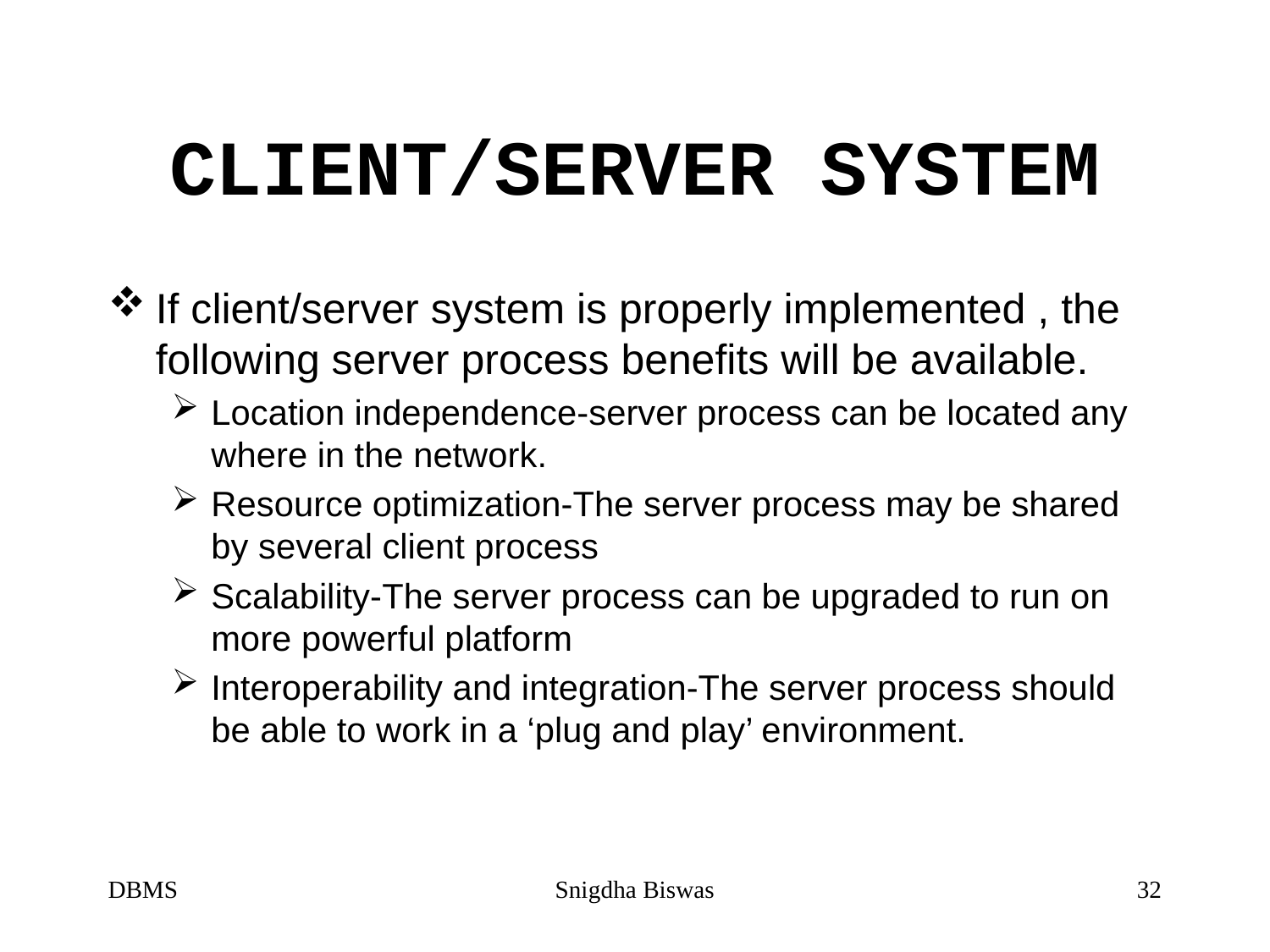

# CLIENT/SERVER SYSTEM
If client/server system is properly implemented , the following server process benefits will be available.
Location independence-server process can be located any where in the network.
Resource optimization-The server process may be shared by several client process
Scalability-The server process can be upgraded to run on more powerful platform
Interoperability and integration-The server process should be able to work in a ‘plug and play’ environment.
DBMS
Snigdha Biswas
32